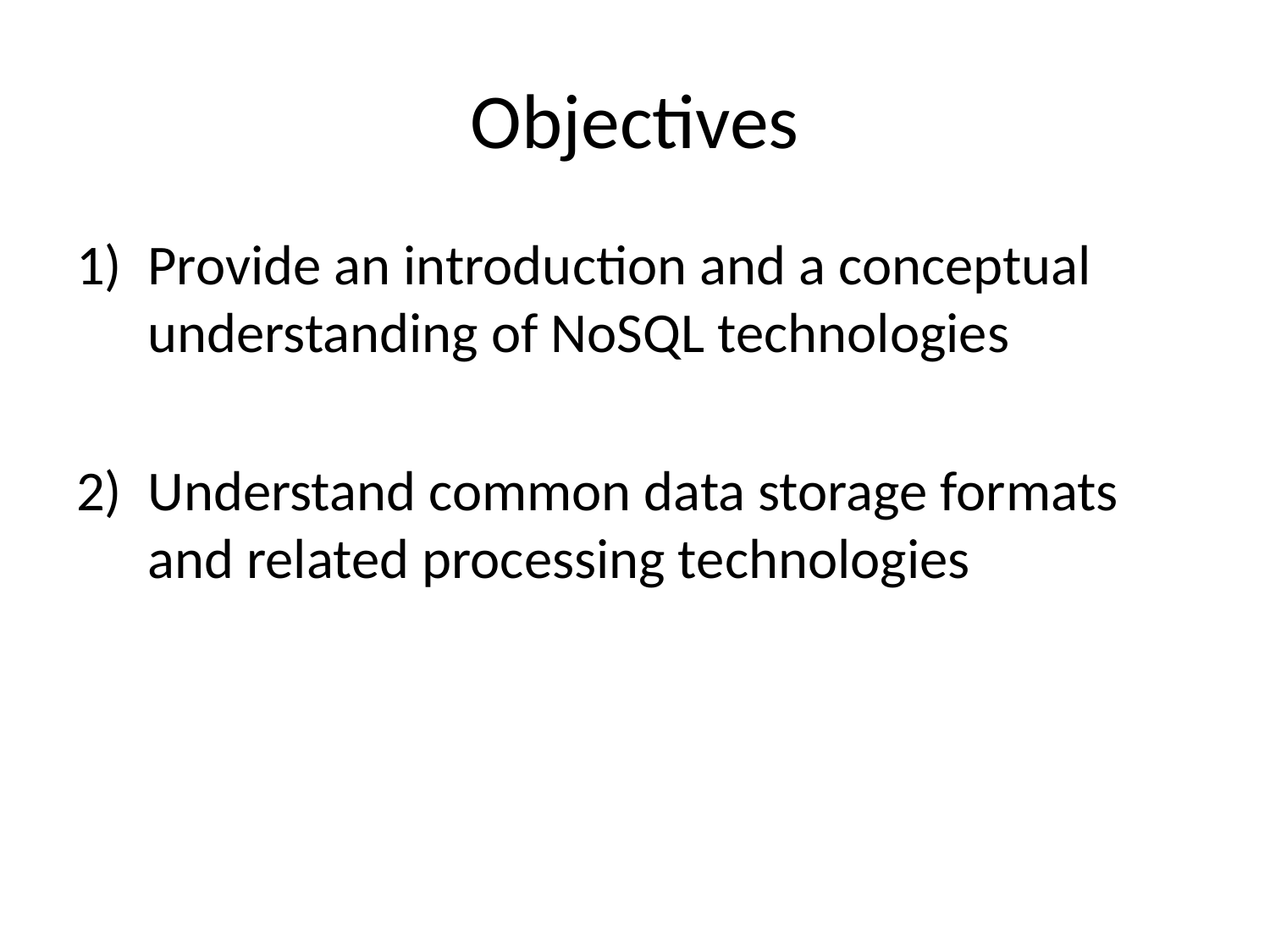

# Objectives
Provide an introduction and a conceptual understanding of NoSQL technologies

Understand common data storage formats and related processing technologies